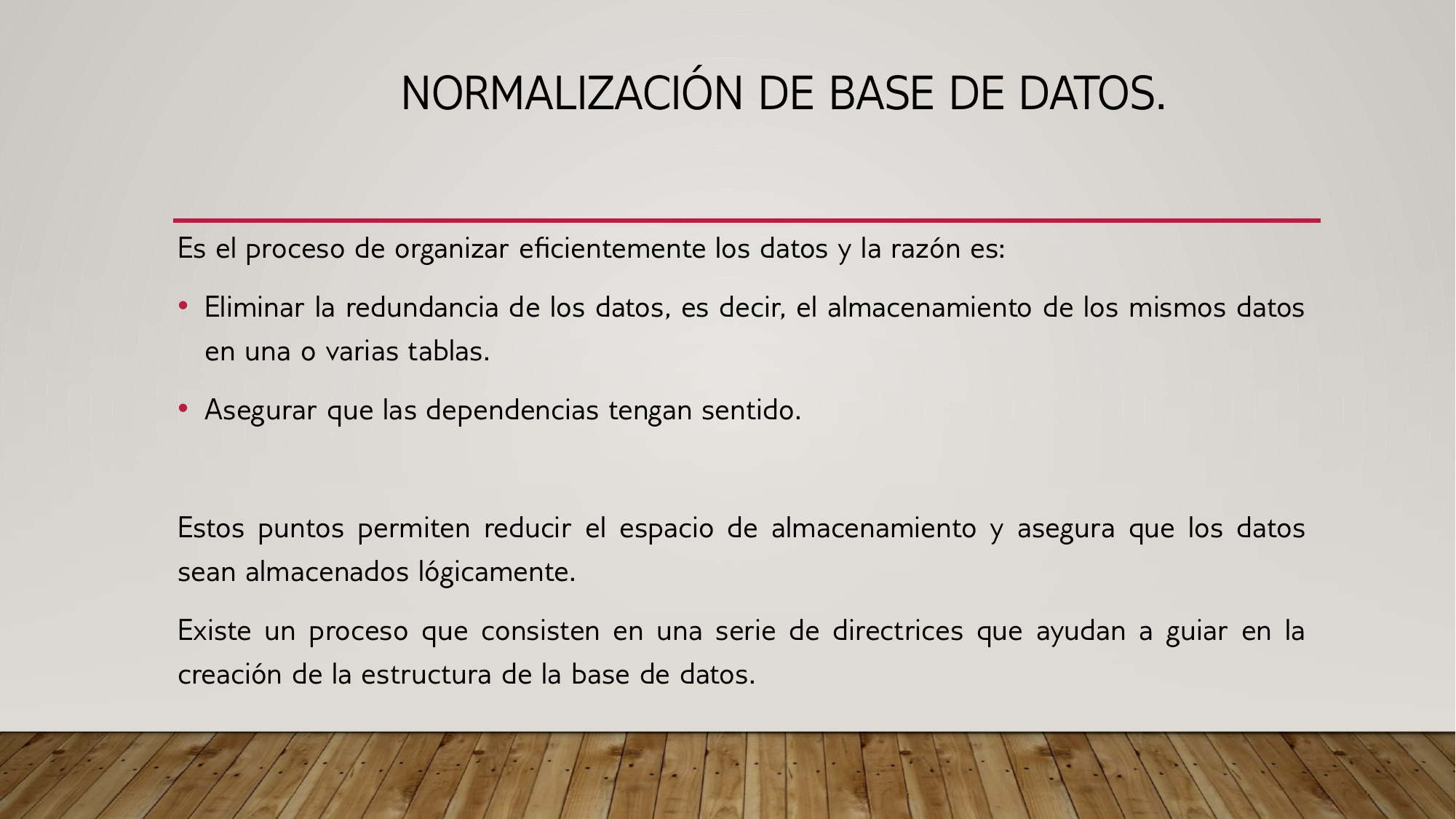

# Normalización de base de datos.
Es el proceso de organizar eficientemente los datos y la razón es:
Eliminar la redundancia de los datos, es decir, el almacenamiento de los mismos datos en una o varias tablas.
Asegurar que las dependencias tengan sentido.

Estos puntos permiten reducir el espacio de almacenamiento y asegura que los datos sean almacenados lógicamente.
Existe un proceso que consisten en una serie de directrices que ayudan a guiar en la creación de la estructura de la base de datos.